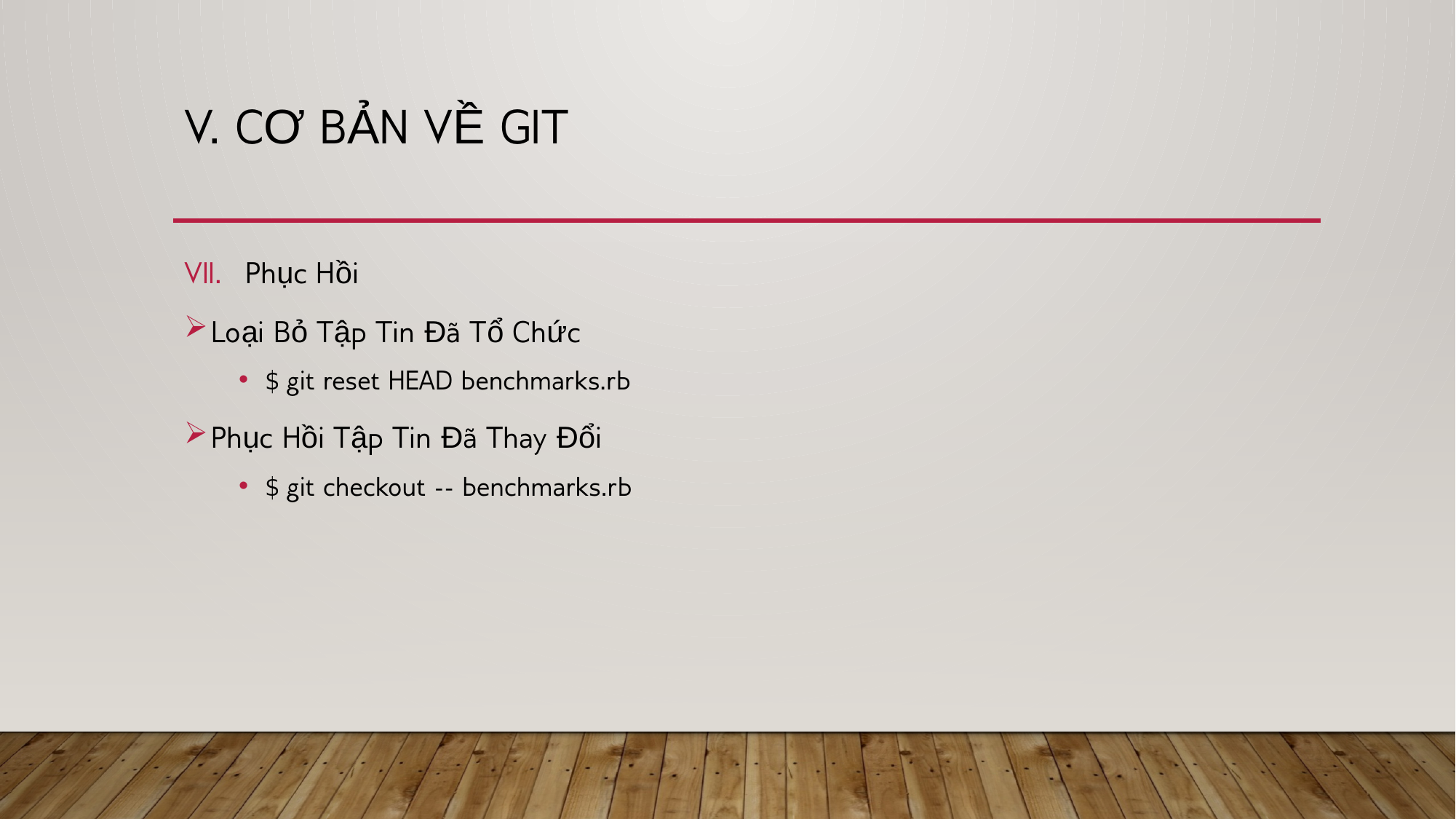

# V. Cơ Bản Về Git
Phục Hồi
Loại Bỏ Tập Tin Đã Tổ Chức
$ git reset HEAD benchmarks.rb
Phục Hồi Tập Tin Đã Thay Đổi
$ git checkout -- benchmarks.rb